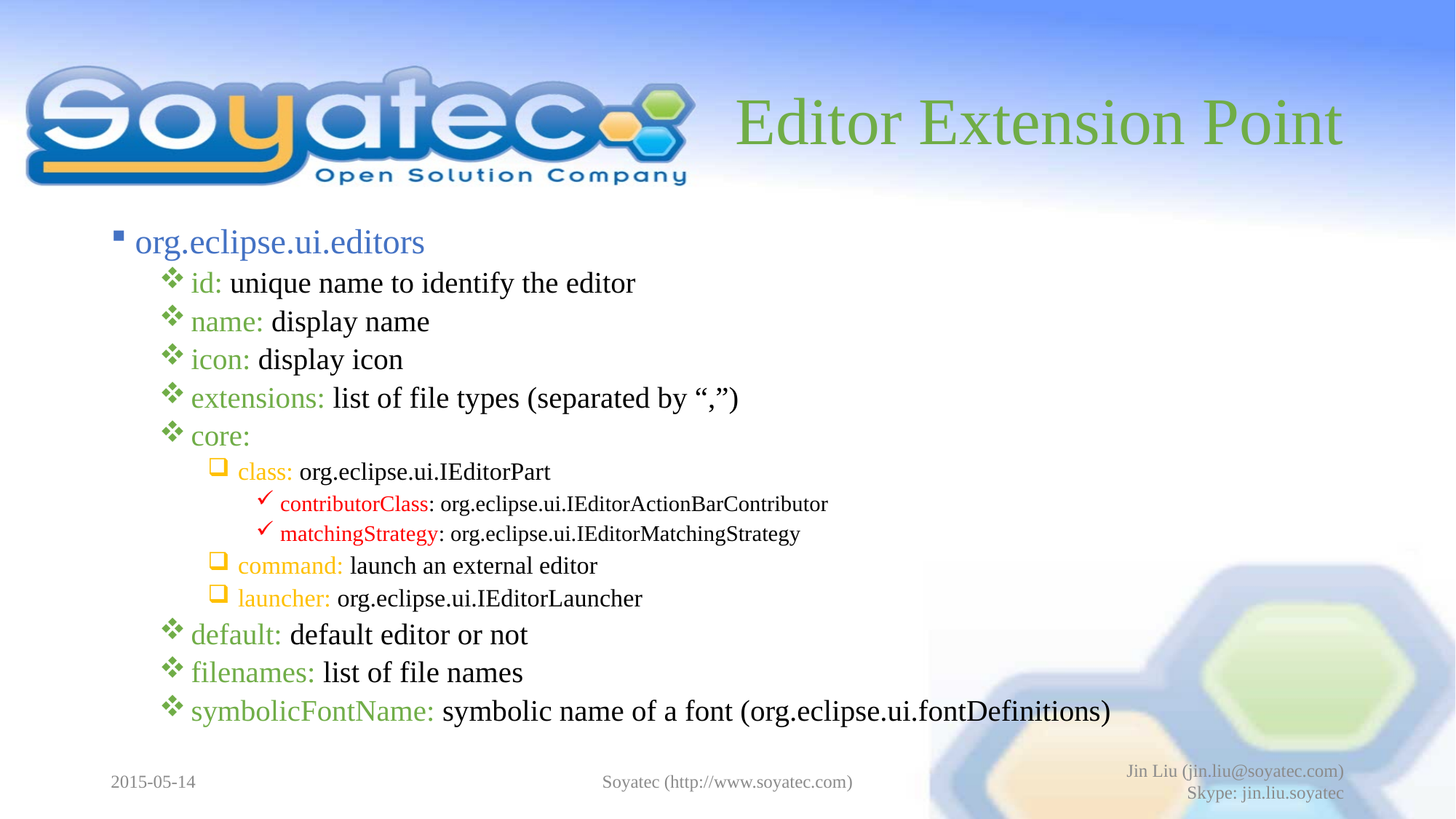

# Editor Extension Point
org.eclipse.ui.editors
 id: unique name to identify the editor
 name: display name
 icon: display icon
 extensions: list of file types (separated by “,”)
 core:
 class: org.eclipse.ui.IEditorPart
contributorClass: org.eclipse.ui.IEditorActionBarContributor
matchingStrategy: org.eclipse.ui.IEditorMatchingStrategy
 command: launch an external editor
 launcher: org.eclipse.ui.IEditorLauncher
 default: default editor or not
 filenames: list of file names
 symbolicFontName: symbolic name of a font (org.eclipse.ui.fontDefinitions)
2015-05-14
Soyatec (http://www.soyatec.com)
Jin Liu (jin.liu@soyatec.com)
Skype: jin.liu.soyatec